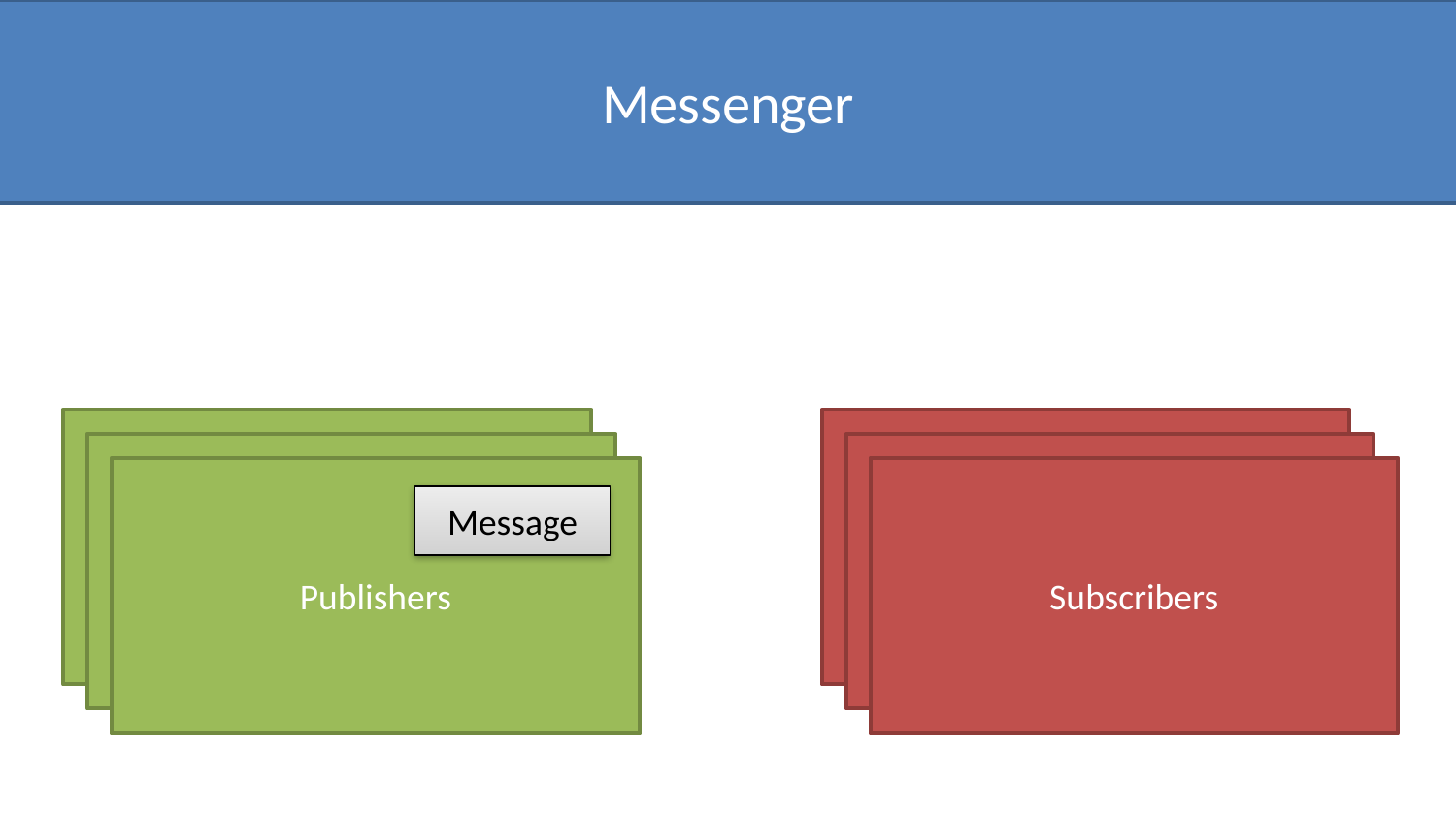

Messenger
Publisher
Subscribers
Publisher
Subscriber
Publishers
Subscribers
Message